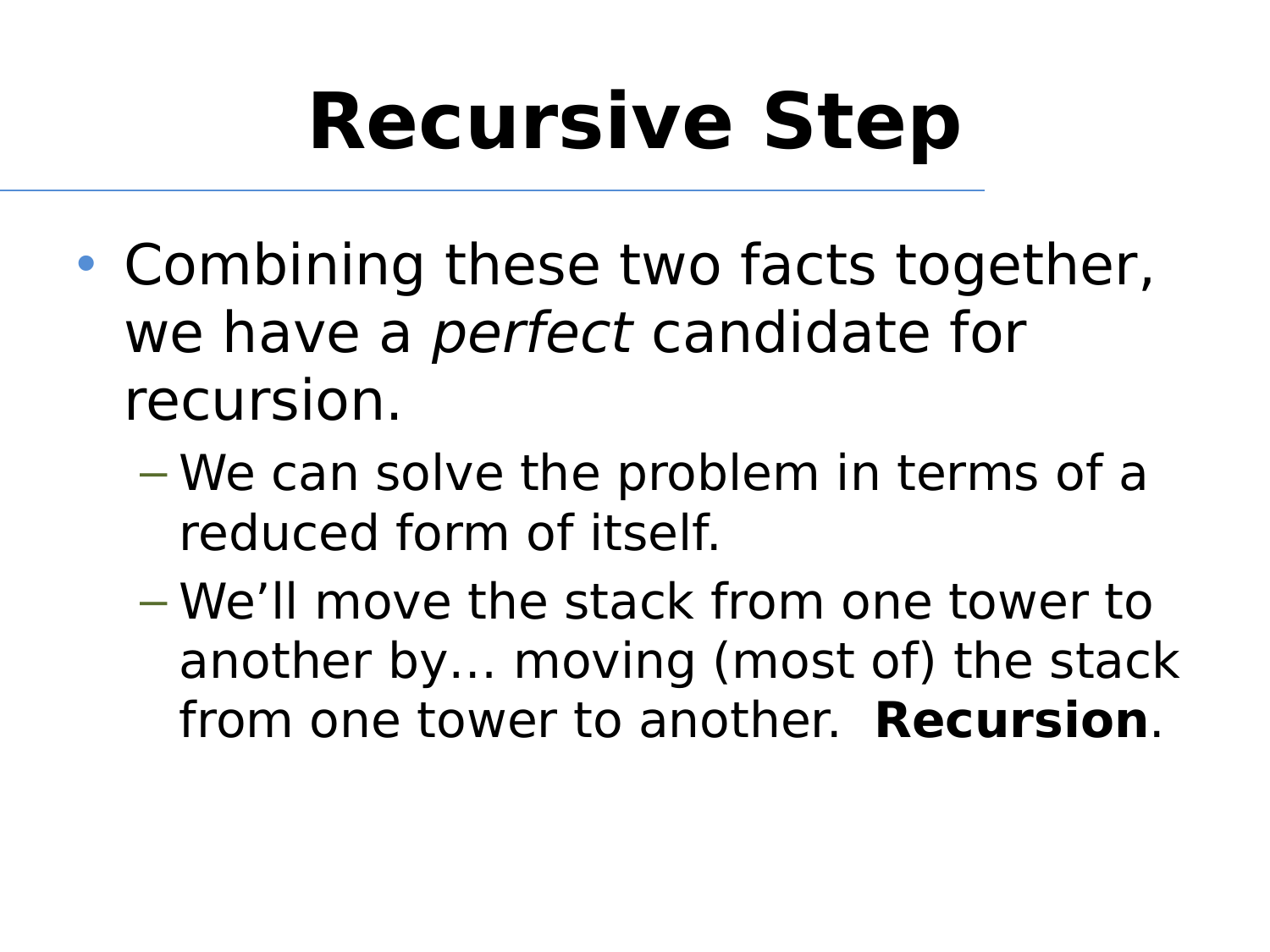

# Recursive Step
Combining these two facts together, we have a perfect candidate for recursion.
We can solve the problem in terms of a reduced form of itself.
We’ll move the stack from one tower to another by… moving (most of) the stack from one tower to another.  Recursion.